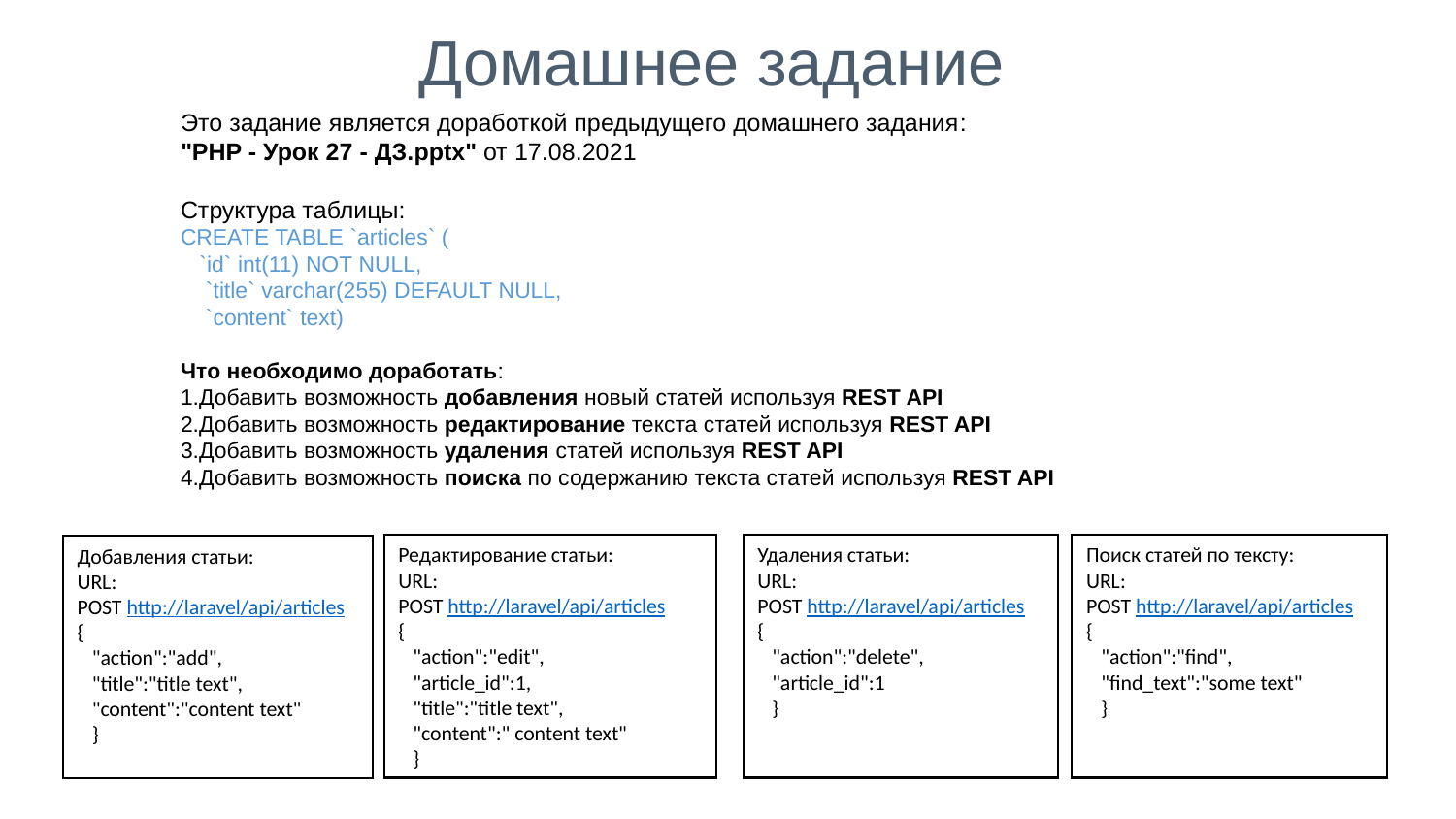

Домашнее задание
Это задание является доработкой предыдущего домашнего задания:
"PHP - Урок 27 - ДЗ.pptx" от 17.08.2021

Структура таблицы:
CREATE TABLE `articles` (
   `id` int(11) NOT NULL,
    `title` varchar(255) DEFAULT NULL,
    `content` text)

Что необходимо доработать:
Добавить возможность добавления новый статей используя REST API
Добавить возможность редактирование текста статей используя REST API
Добавить возможность удаления статей используя REST API
Добавить возможность поиска по содержанию текста статей используя REST API
Редактирование статьи:
URL:
POST http://laravel/api/articles
{
"action":"edit",
"article_id":1,
"title":"title text",
"content":" content text"
}
Удаления статьи:
URL:
POST http://laravel/api/articles
{
"action":"delete",
"article_id":1
}

Поиск статей по тексту:
URL:
POST http://laravel/api/articles
{
"action":"find",
"find_text":"some text"
}

Добавления статьи:
URL:
POST http://laravel/api/articles
{
"action":"add",
"title":"title text",
"content":"content text"
}